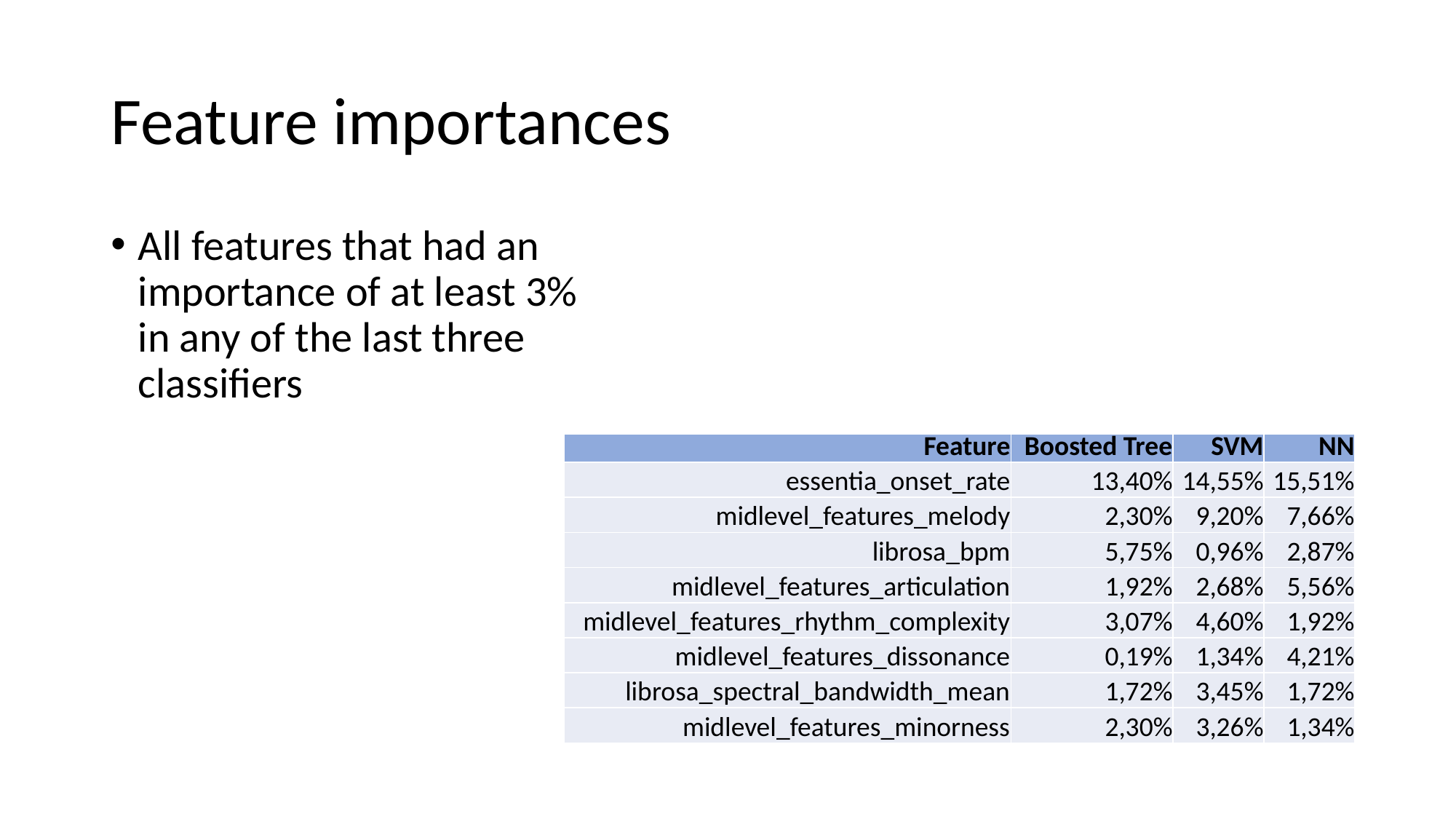

# Feature importances
All features that had an importance of at least 3% in any of the last three classifiers
| Feature | Boosted Tree | SVM | NN |
| --- | --- | --- | --- |
| essentia\_onset\_rate | 13,40% | 14,55% | 15,51% |
| midlevel\_features\_melody | 2,30% | 9,20% | 7,66% |
| librosa\_bpm | 5,75% | 0,96% | 2,87% |
| midlevel\_features\_articulation | 1,92% | 2,68% | 5,56% |
| midlevel\_features\_rhythm\_complexity | 3,07% | 4,60% | 1,92% |
| midlevel\_features\_dissonance | 0,19% | 1,34% | 4,21% |
| librosa\_spectral\_bandwidth\_mean | 1,72% | 3,45% | 1,72% |
| midlevel\_features\_minorness | 2,30% | 3,26% | 1,34% |